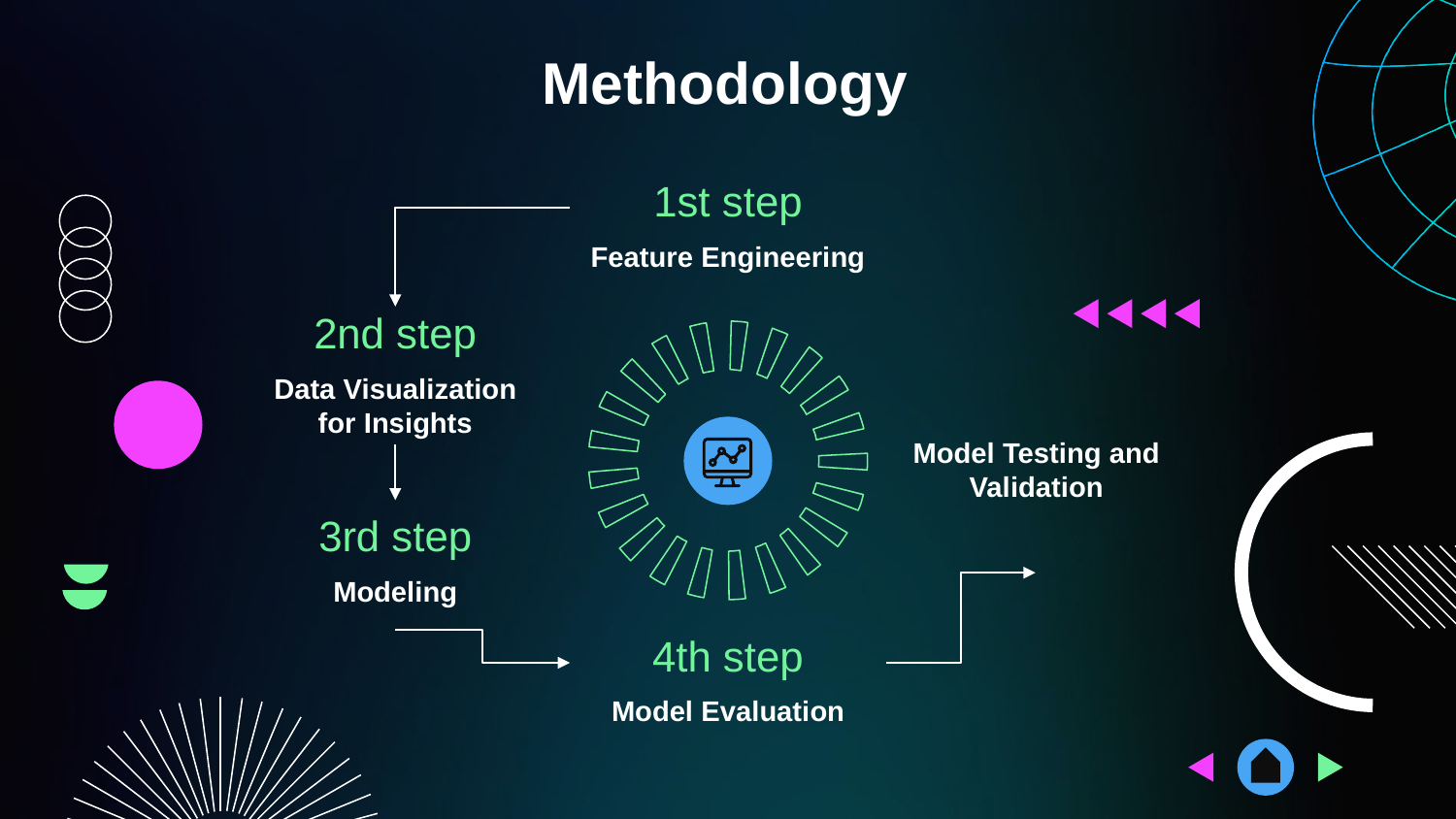

# Methodology
1st step
Feature Engineering

2nd step

Data Visualization for Insights

Model Testing and Validation

3rd step
Modeling
4th step
Model Evaluation